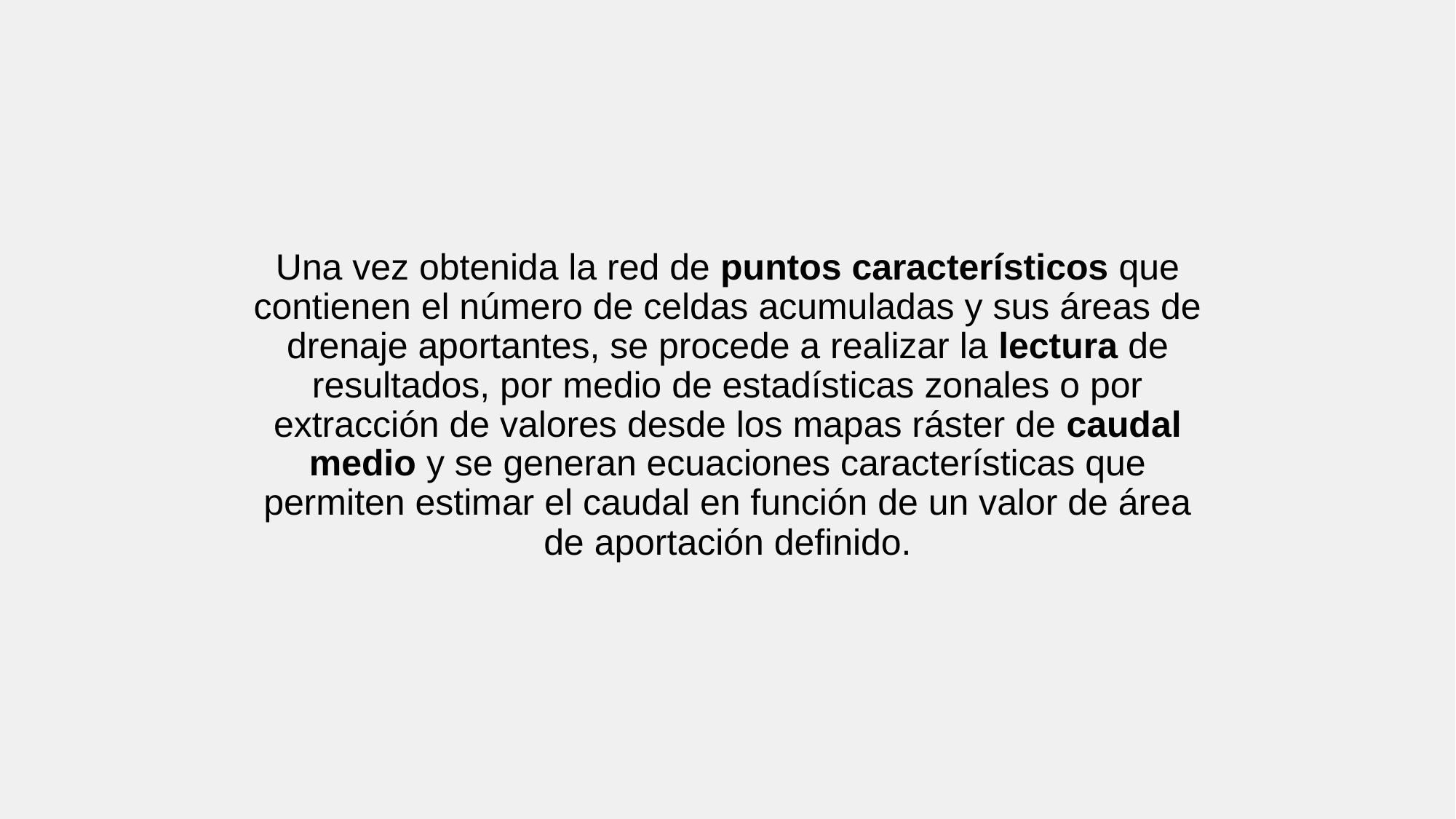

# Una vez obtenida la red de puntos característicos que contienen el número de celdas acumuladas y sus áreas de drenaje aportantes, se procede a realizar la lectura de resultados, por medio de estadísticas zonales o por extracción de valores desde los mapas ráster de caudal medio y se generan ecuaciones características que permiten estimar el caudal en función de un valor de área de aportación definido.